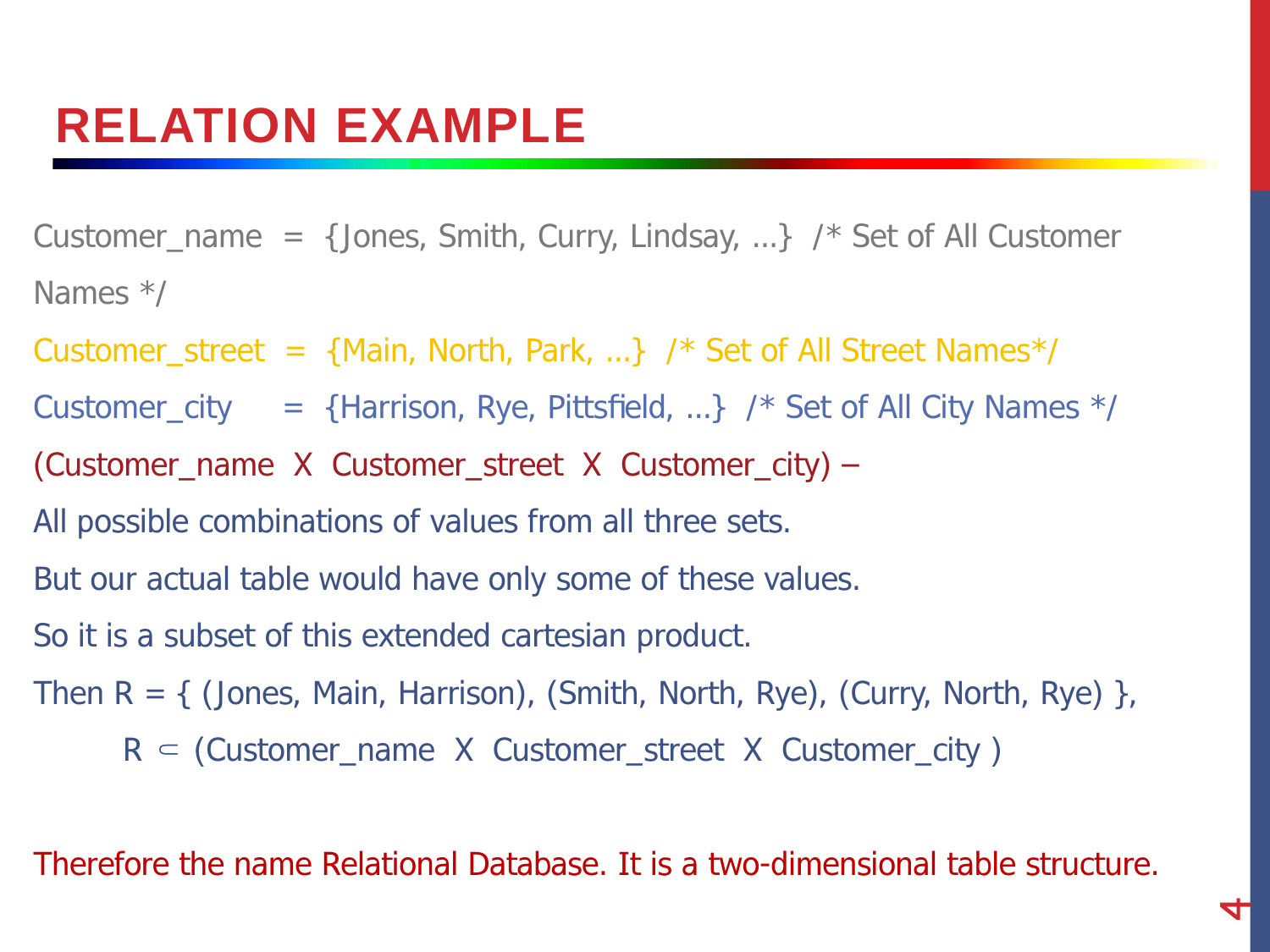

Relation example
Customer_name  =  {Jones, Smith, Curry, Lindsay, …}  /* Set of All Customer Names */
Customer_street  =  {Main, North, Park, …}  /* Set of All Street Names*/
Customer_city     =  {Harrison, Rye, Pittsfield, …}  /* Set of All City Names */
(Customer_name  X  Customer_street  X  Customer_city) –
All possible combinations of values from all three sets.
But our actual table would have only some of these values.
So it is a subset of this extended cartesian product.
Then R = { (Jones, Main, Harrison), (Smith, North, Rye), (Curry, North, Rye) },
         R ⸦ (Customer_name  X  Customer_street  X  Customer_city )

Therefore the name Relational Database. It is a two-dimensional table structure.
4